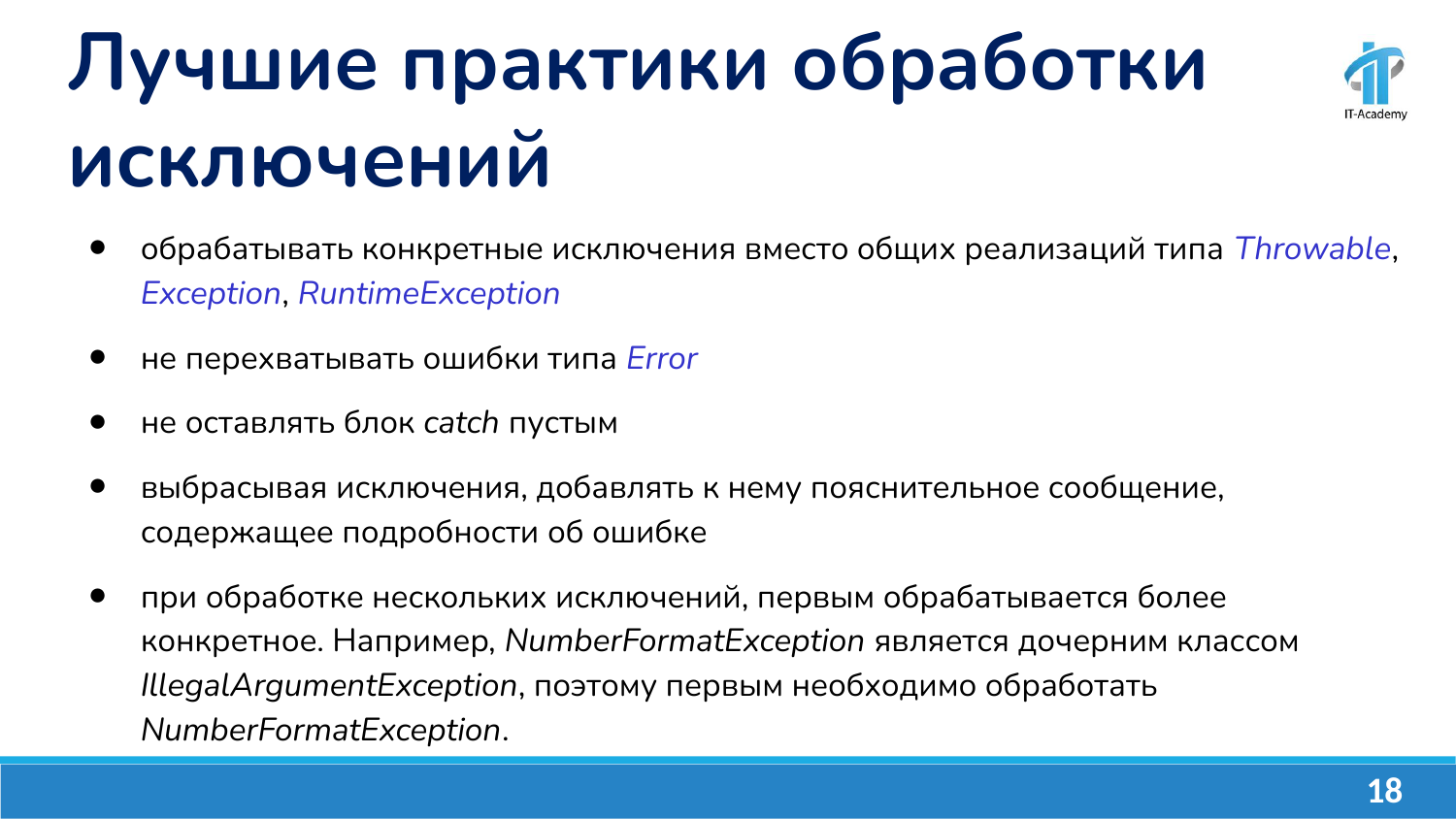

Лучшие практики обработки исключений
обрабатывать конкретные исключения вместо общих реализаций типа Throwable, Exception, RuntimeException
не перехватывать ошибки типа Error
не оставлять блок catch пустым
выбрасывая исключения, добавлять к нему пояснительное сообщение, содержащее подробности об ошибке
при обработке нескольких исключений, первым обрабатывается более конкретное. Например, NumberFormatException является дочерним классом IllegalArgumentException, поэтому первым необходимо обработать NumberFormatException.
18